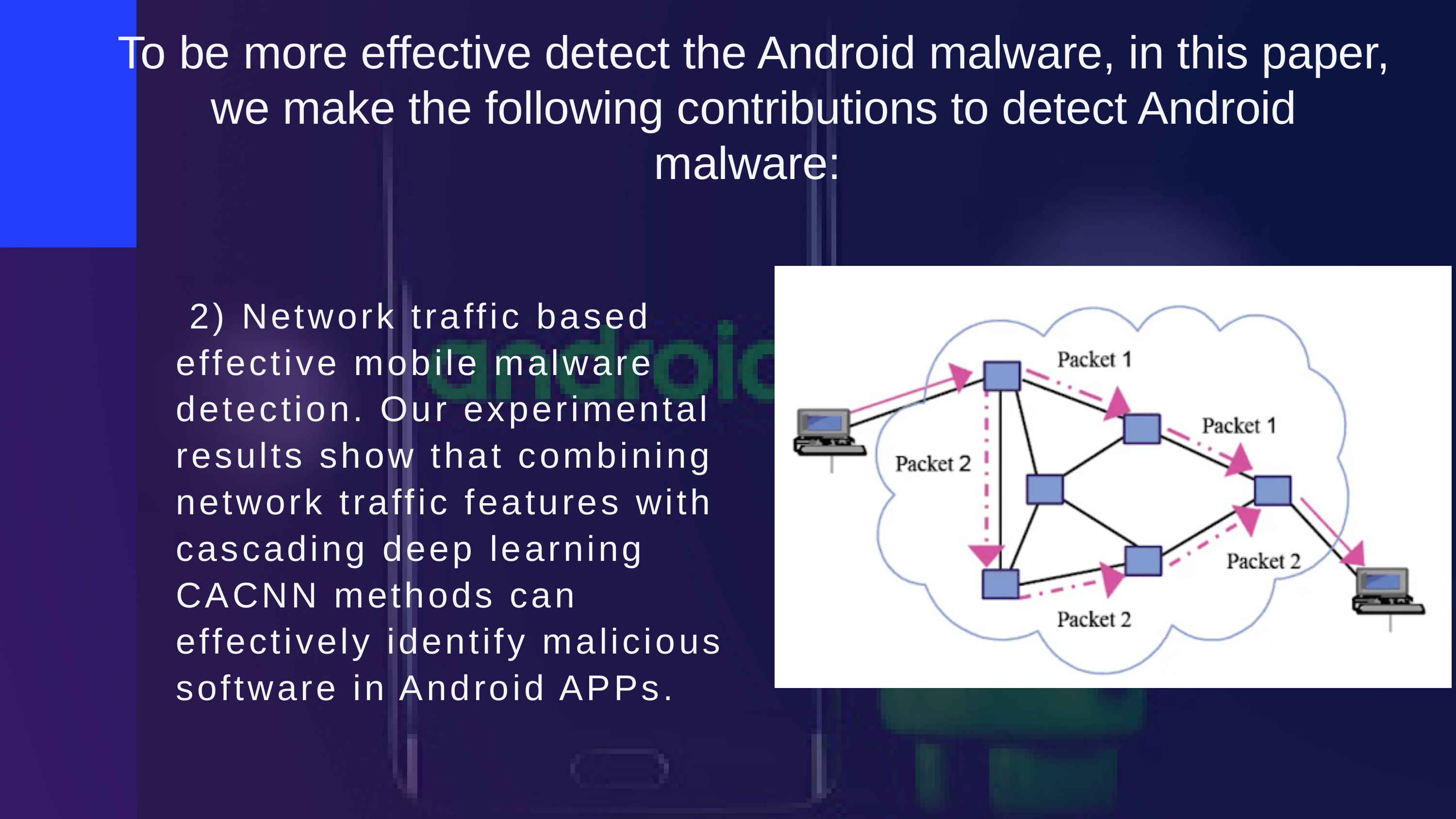

To be more effective detect the Android malware, in this paper, we make the following contributions to detect Android malware:

 2) Network traffic based effective mobile malware detection. Our experimental results show that combining network traffic features with cascading deep learning CACNN methods can effectively identify malicious software in Android APPs.